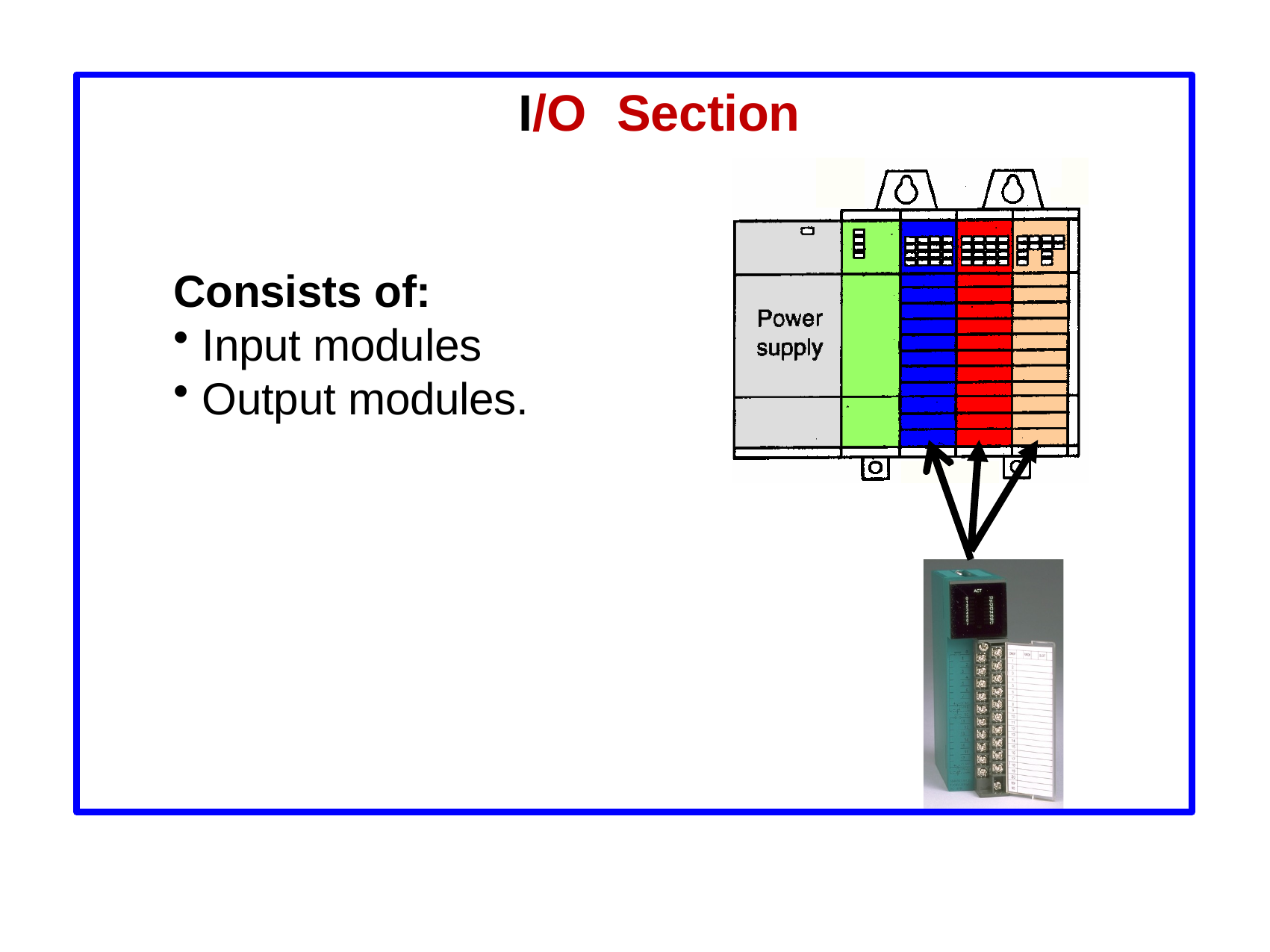

# I/O	Section

Consists of:
Input modules
Output modules.